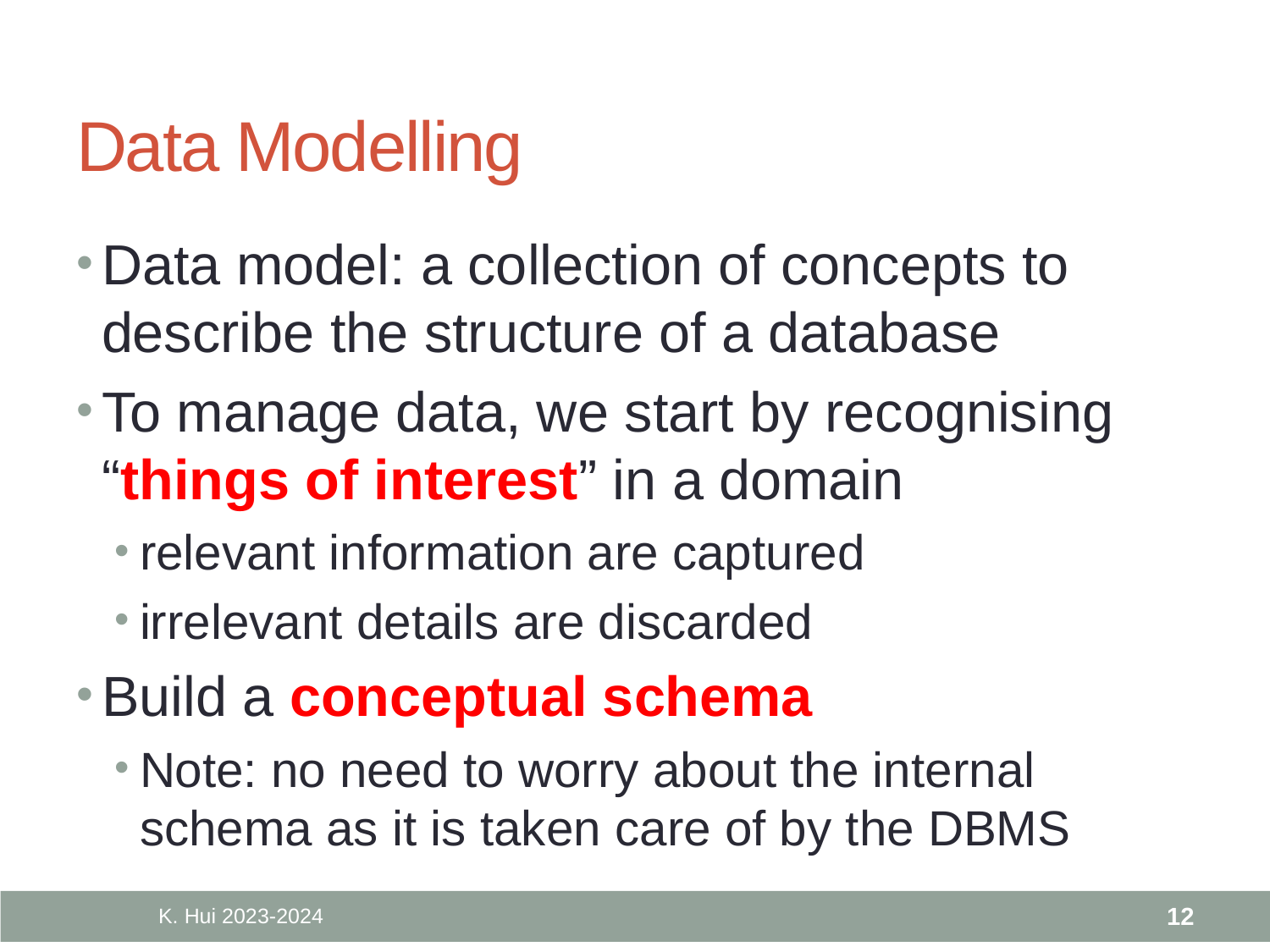

# Data Modelling
Data model: a collection of concepts to describe the structure of a database
To manage data, we start by recognising “things of interest” in a domain
relevant information are captured
irrelevant details are discarded
Build a conceptual schema
Note: no need to worry about the internal schema as it is taken care of by the DBMS

K. Hui 2023-2024
12